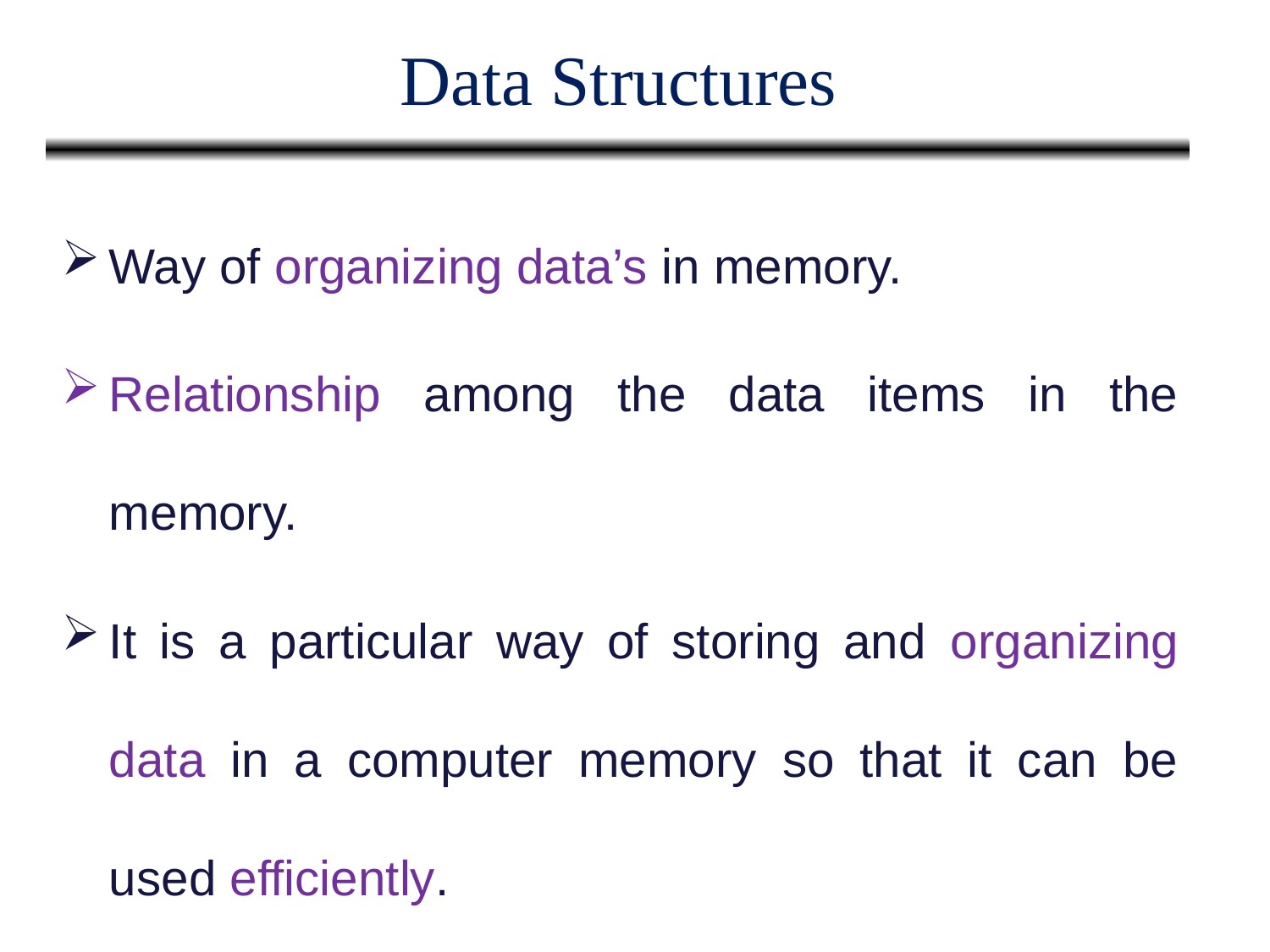

# Data Structures
Way of organizing data’s in memory.
Relationship among the data items in the memory.
It is a particular way of storing and organizing data in a computer memory so that it can be used efficiently.